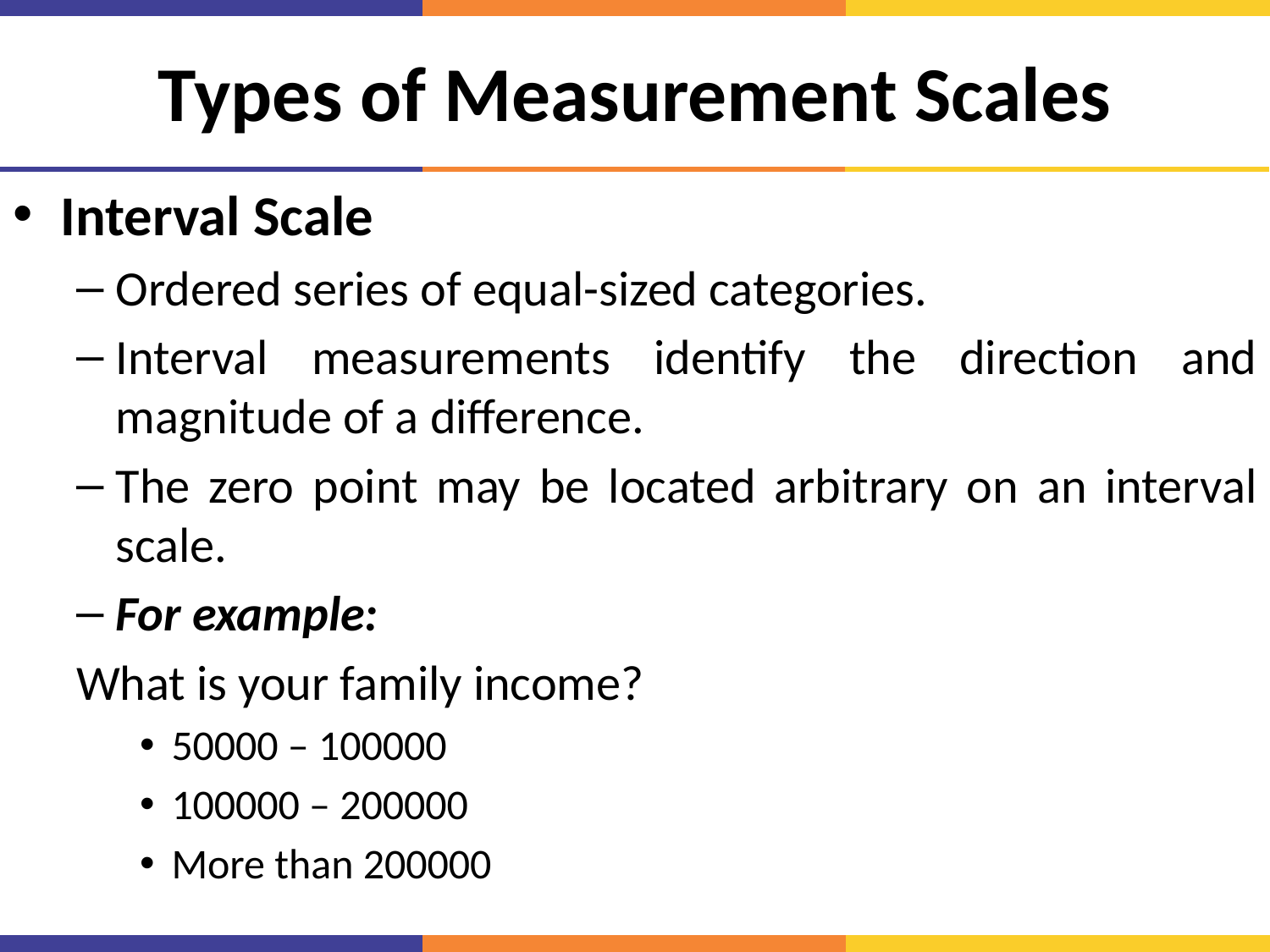

# Types of Measurement Scales
Interval Scale
Ordered series of equal-sized categories.
Interval measurements identify the direction and magnitude of a difference.
The zero point may be located arbitrary on an interval scale.
For example:
What is your family income?
50000 – 100000
100000 – 200000
More than 200000